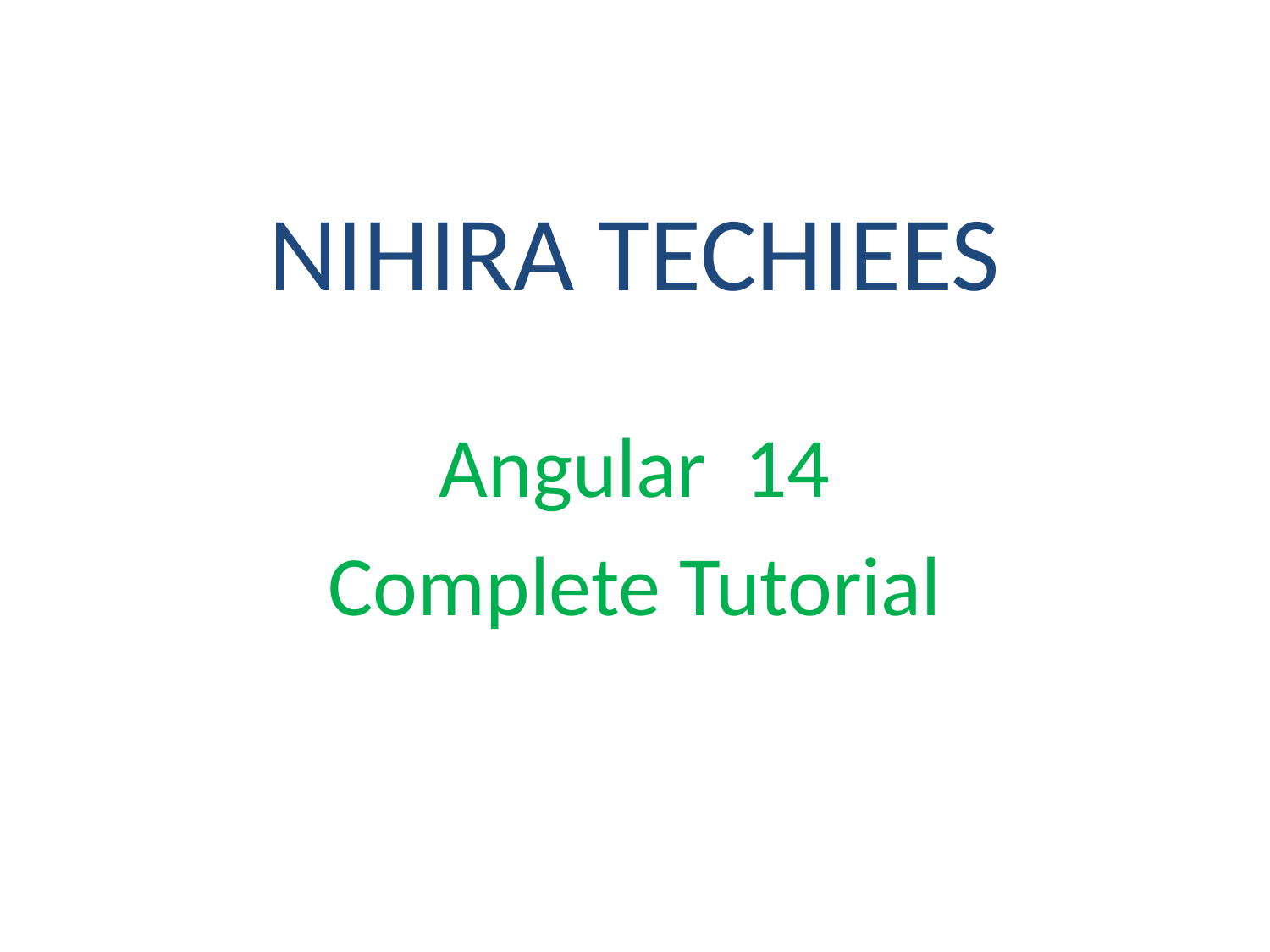

# NIHIRA TECHIEES
Angular  14
Complete Tutorial